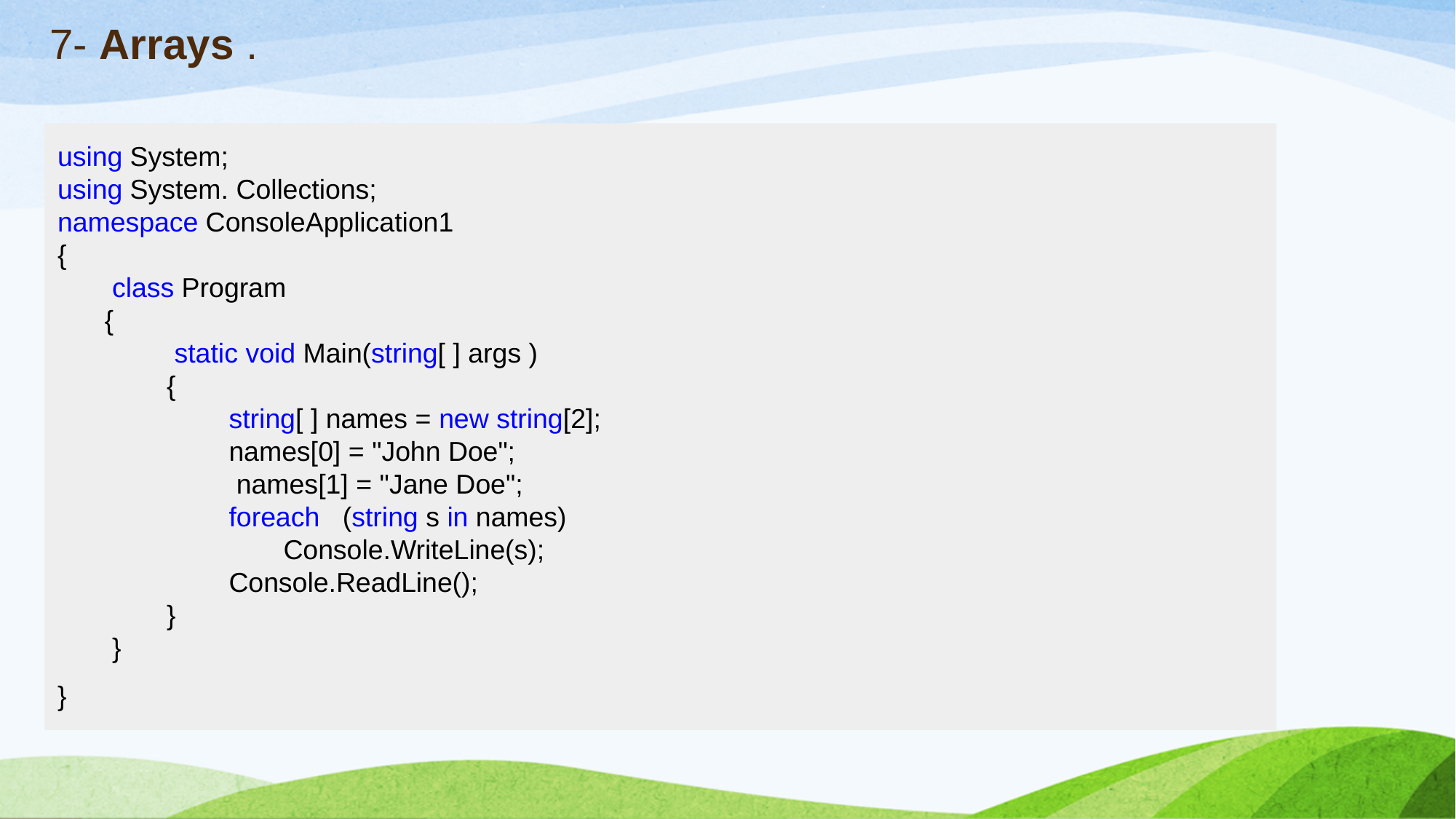

# 7- Arrays .
 using System;
 using System. Collections;
 namespace ConsoleApplication1
 {
 class Program
{
  static void Main(string[ ] args )
 {
  string[ ] names = new string[2];
  names[0] = "John Doe";
   names[1] = "Jane Doe";
  foreach   (string s in names)
  Console.WriteLine(s);
  Console.ReadLine();
 }
 }
 }